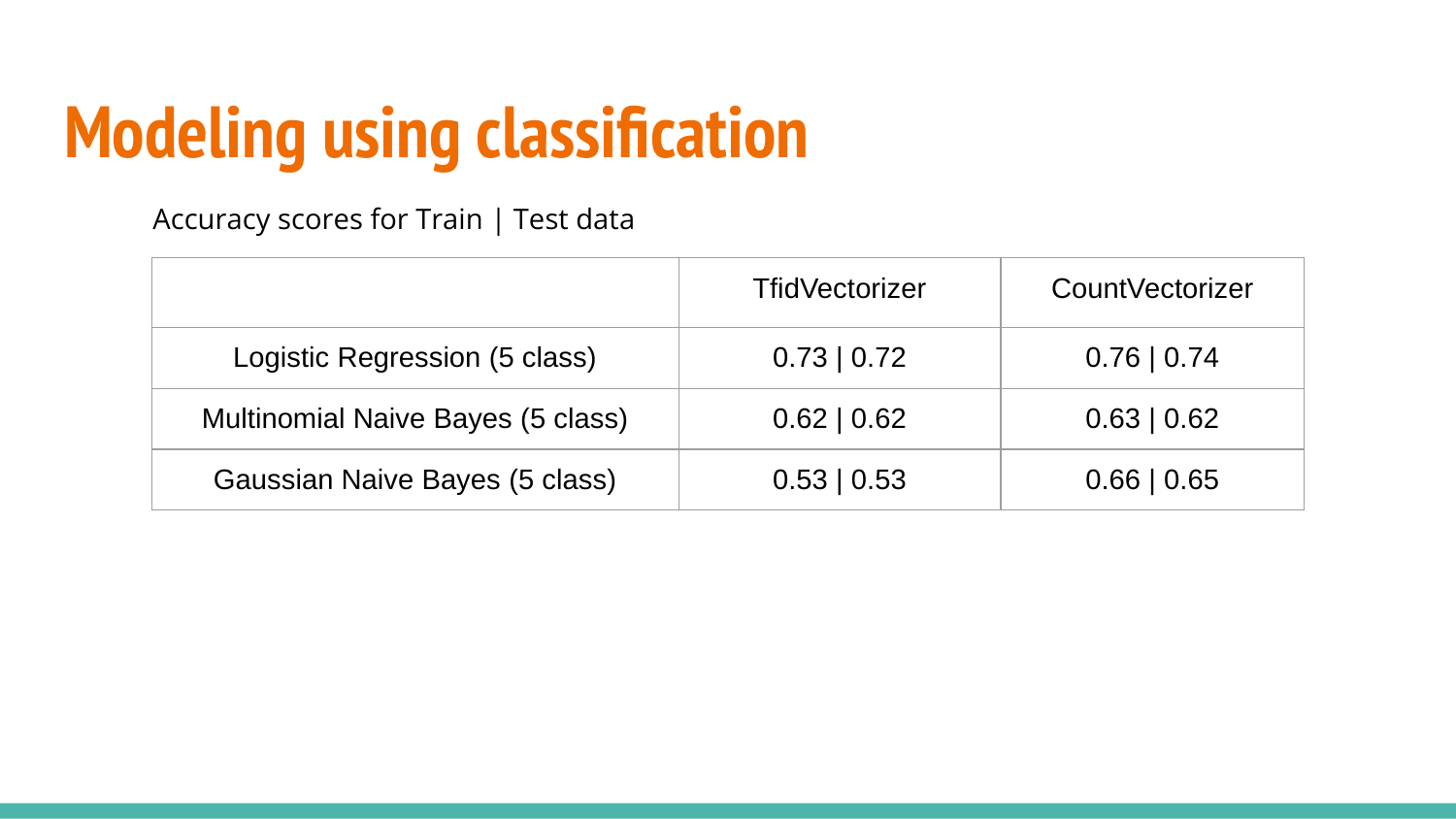

# Modeling using classification

Accuracy scores for Train | Test data
|  | TfidVectorizer | CountVectorizer |
| --- | --- | --- |
| Logistic Regression (5 class) | 0.73 | 0.72 | 0.76 | 0.74 |
| Multinomial Naive Bayes (5 class) | 0.62 | 0.62 | 0.63 | 0.62 |
| Gaussian Naive Bayes (5 class) | 0.53 | 0.53 | 0.66 | 0.65 |